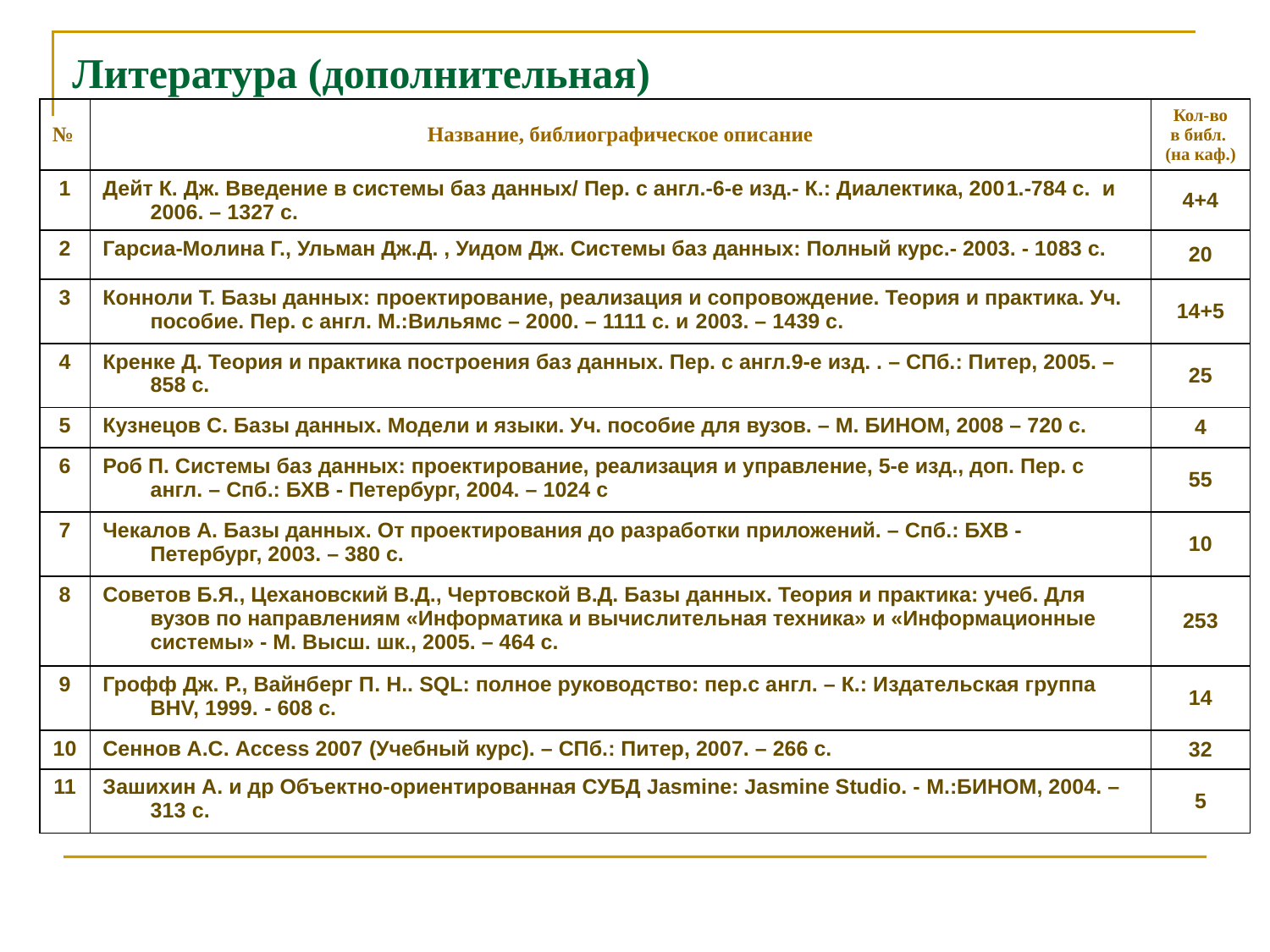

# Литература (дополнительная)
| № | Название, библиографическое описание | Кол-во в библ. (на каф.) |
| --- | --- | --- |
| 1 | Дейт К. Дж. Введение в системы баз данных/ Пер. с англ.-6-е изд.- К.: Диалектика, 2001.-784 с. и 2006. – 1327 с. | 4+4 |
| 2 | Гарсиа-Молина Г., Ульман Дж.Д. , Уидом Дж. Системы баз данных: Полный курс.- 2003. - 1083 с. | 20 |
| 3 | Конноли Т. Базы данных: проектирование, реализация и сопровождение. Теория и практика. Уч. пособие. Пер. с англ. М.:Вильямс – 2000. – 1111 с. и 2003. – 1439 с. | 14+5 |
| 4 | Кренке Д. Теория и практика построения баз данных. Пер. с англ.9-е изд. . – СПб.: Питер, 2005. – 858 с. | 25 |
| 5 | Кузнецов С. Базы данных. Модели и языки. Уч. пособие для вузов. – М. БИНОМ, 2008 – 720 с. | 4 |
| 6 | Роб П. Системы баз данных: проектирование, реализация и управление, 5-е изд., доп. Пер. с англ. – Спб.: БХВ - Петербург, 2004. – 1024 с | 55 |
| 7 | Чекалов А. Базы данных. От проектирования до разработки приложений. – Спб.: БХВ - Петербург, 2003. – 380 с. | 10 |
| 8 | Советов Б.Я., Цехановский В.Д., Чертовской В.Д. Базы данных. Теория и практика: учеб. Для вузов по направлениям «Информатика и вычислительная техника» и «Информационные системы» - М. Высш. шк., 2005. – 464 с. | 253 |
| 9 | Грофф Дж. Р., Вайнберг П. Н.. SQL: полное руководство: пер.с англ. – К.: Издательская группа BHV, 1999. - 608 с. | 14 |
| 10 | Сеннов А.С. Access 2007 (Учебный курс). – СПб.: Питер, 2007. – 266 с. | 32 |
| 11 | Зашихин А. и др Объектно-ориентированная СУБД Jasmine: Jasmine Studio. - М.:БИНОМ, 2004. – 313 с. | 5 |
9